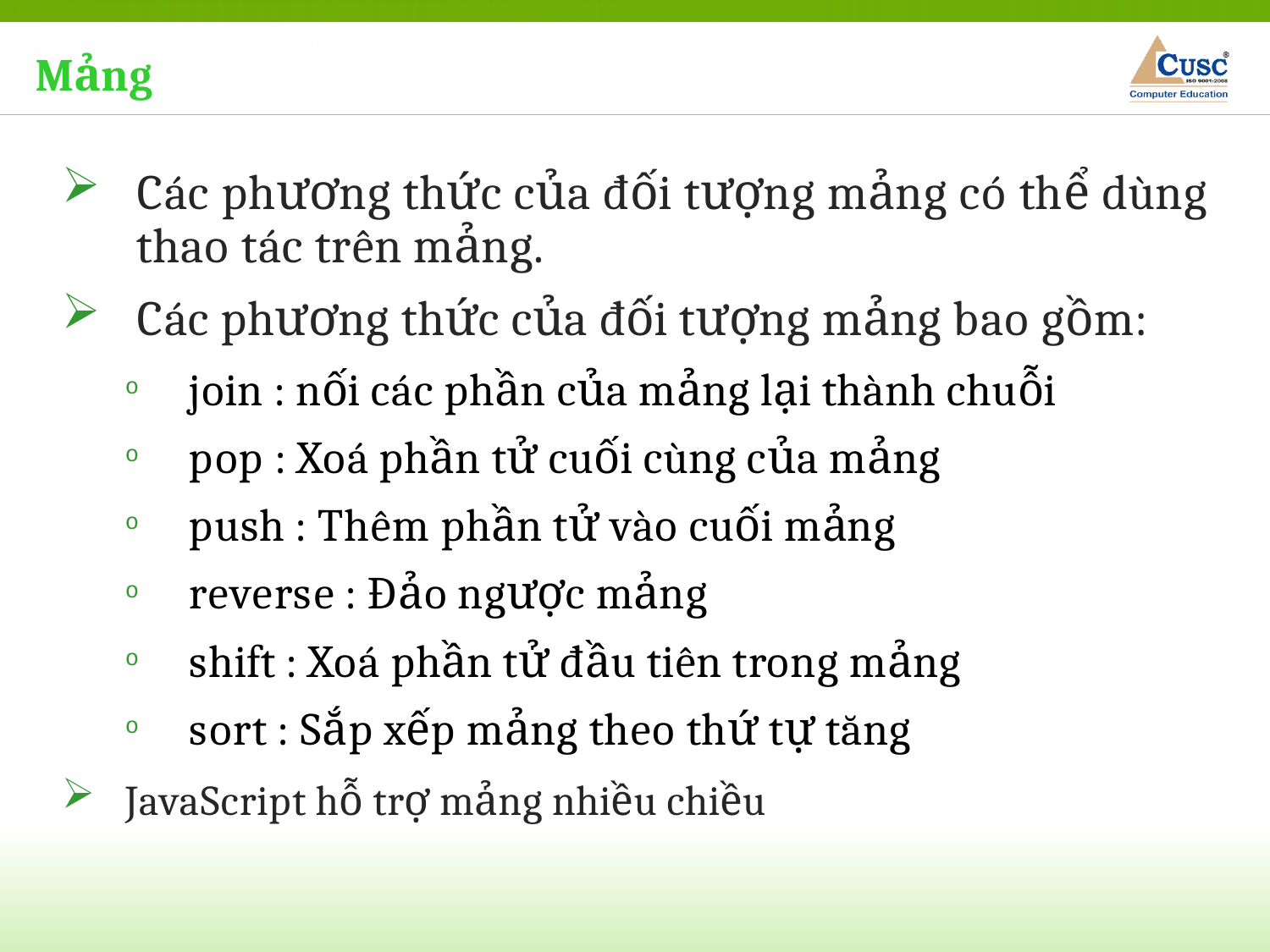

Mảng
Các phương thức của đối tượng mảng có thể dùng thao tác trên mảng.
Các phương thức của đối tượng mảng bao gồm:
join : nối các phần của mảng lại thành chuỗi
pop : Xoá phần tử cuối cùng của mảng
push : Thêm phần tử vào cuối mảng
reverse : Đảo ngược mảng
shift : Xoá phần tử đầu tiên trong mảng
sort : Sắp xếp mảng theo thứ tự tăng
JavaScript hỗ trợ mảng nhiều chiều